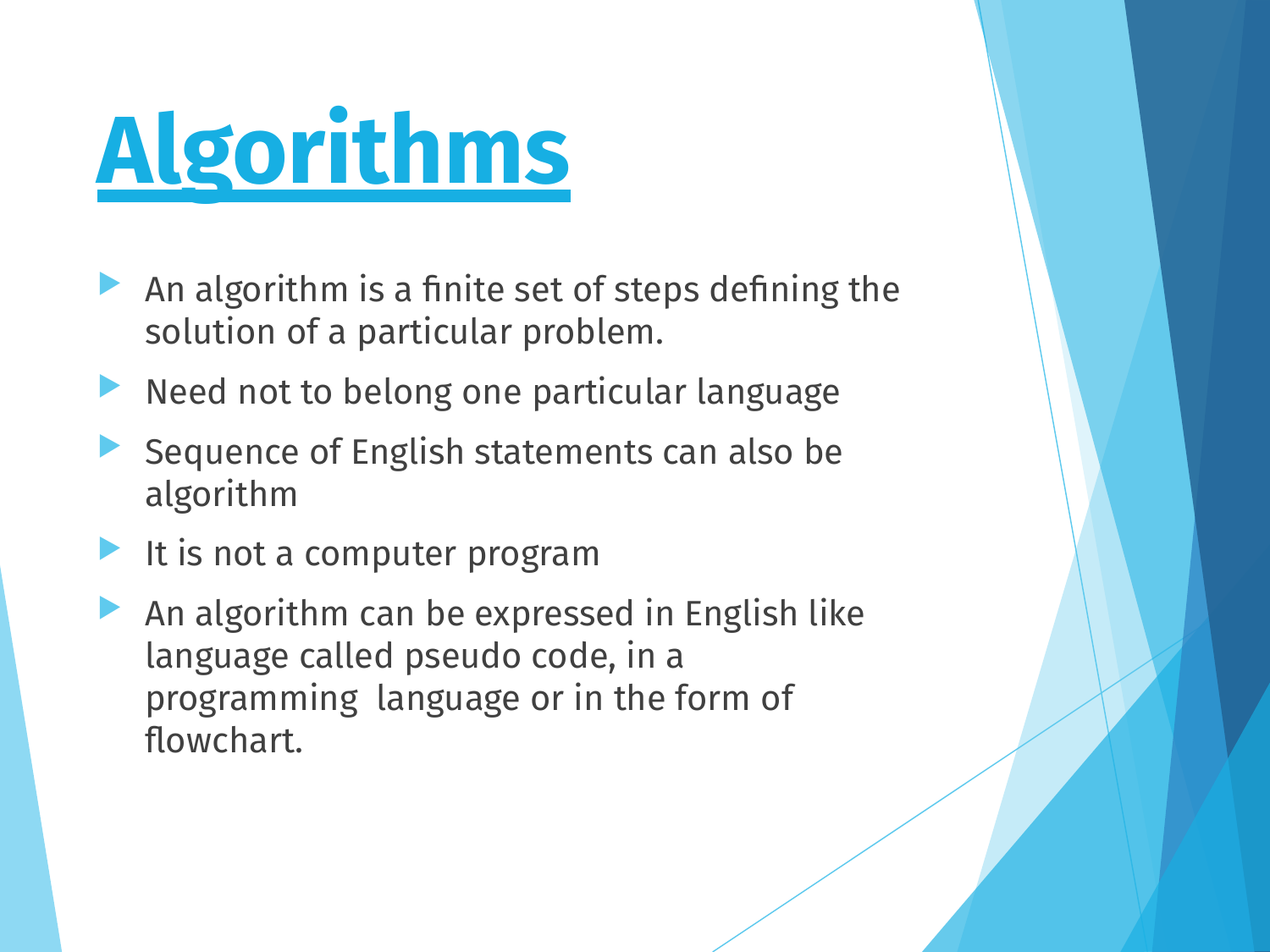

# Algorithms
An algorithm is a finite set of steps defining the
solution of a particular problem.
Need not to belong one particular language
Sequence of English statements can also be
algorithm
It is not a computer program
An algorithm can be expressed in English like  language called pseudo code, in a programming  language or in the form of flowchart.